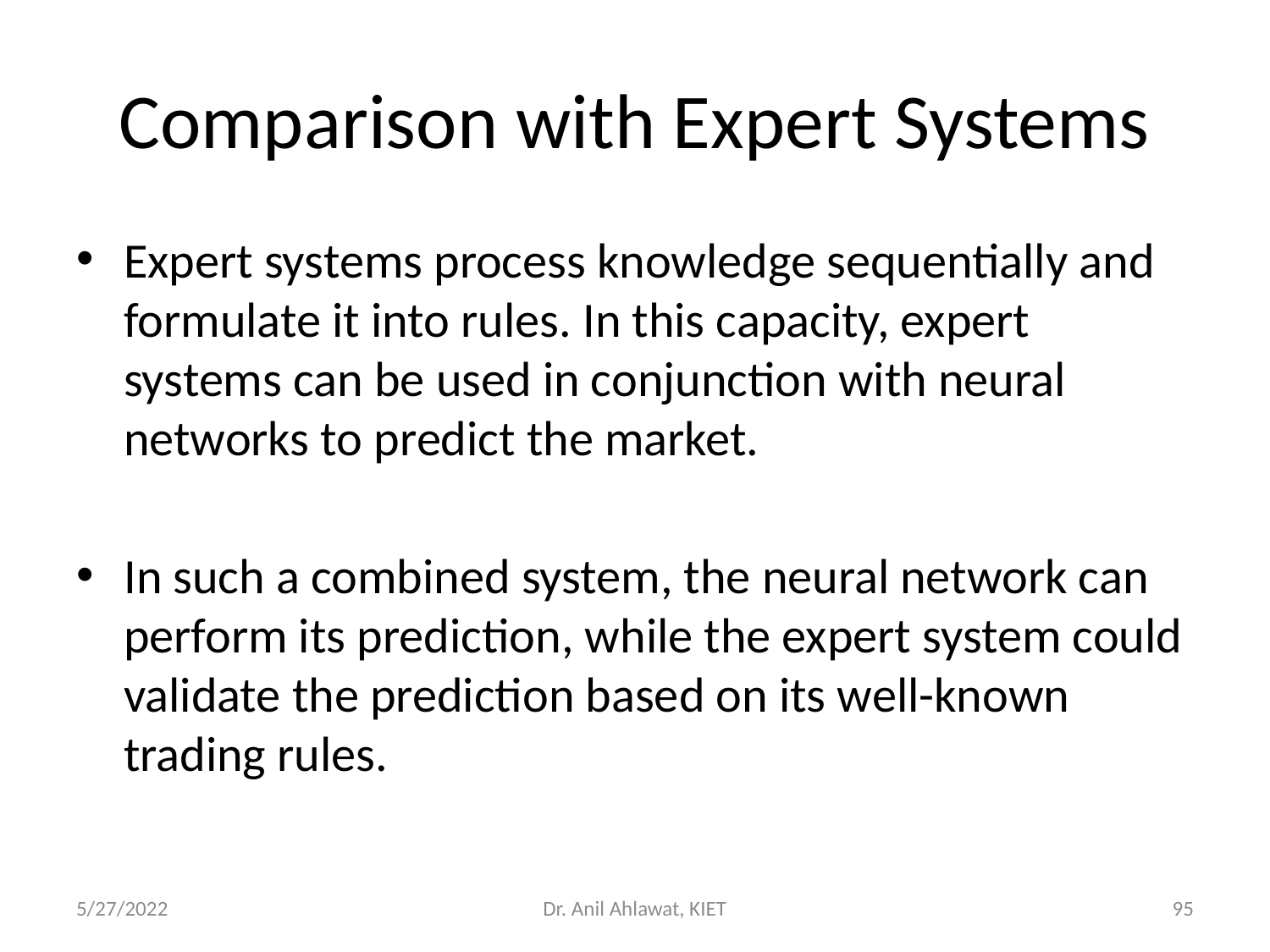

# Comparison with Expert Systems
Expert systems process knowledge sequentially and formulate it into rules. In this capacity, expert systems can be used in conjunction with neural networks to predict the market.

In such a combined system, the neural network can perform its prediction, while the expert system could validate the prediction based on its well-known trading rules.

5/27/2022
Dr. Anil Ahlawat, KIET
95